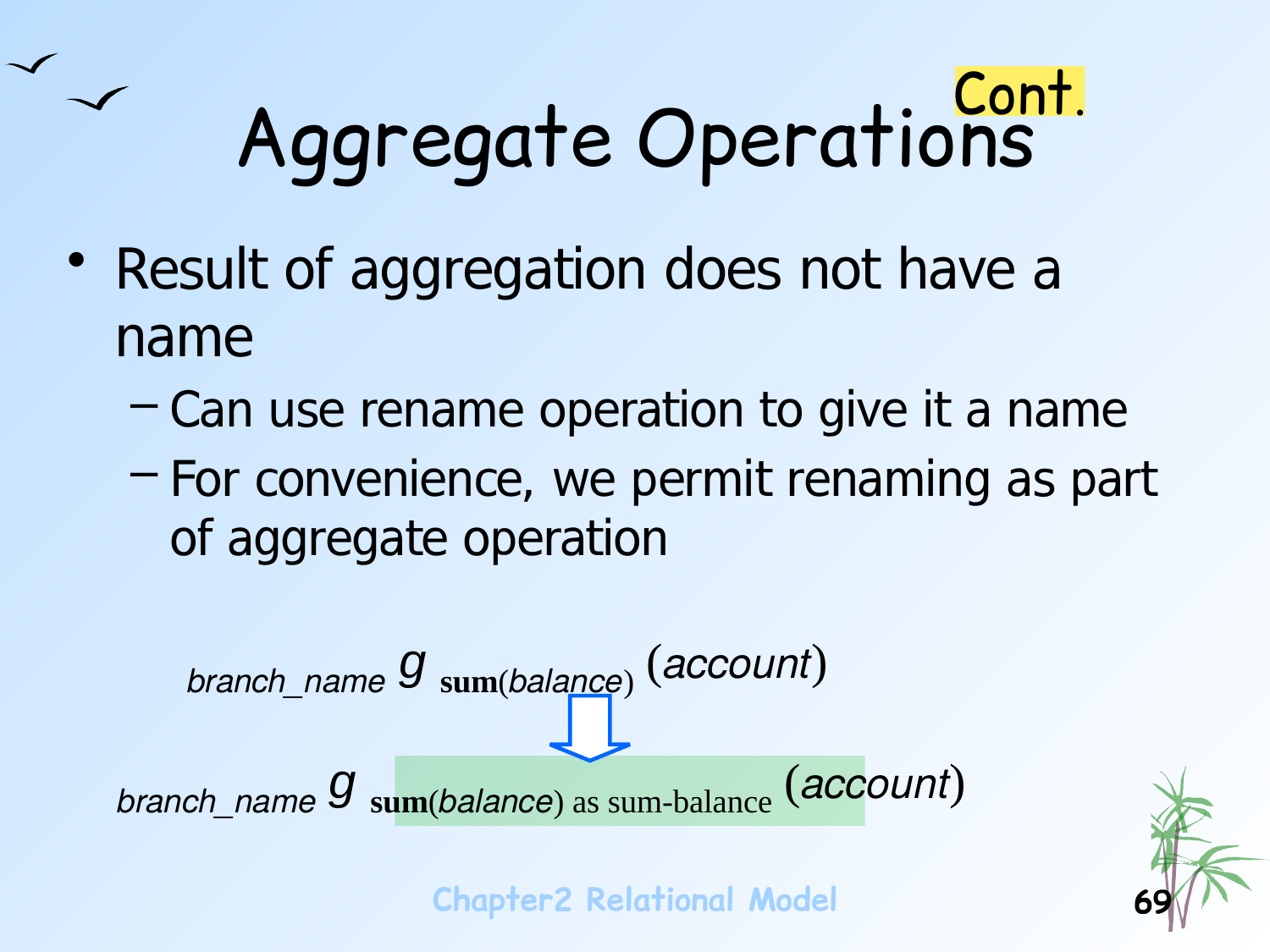

# Aggregate Operations
Cont.
Result of aggregation does not have a name
Can use rename operation to give it a name
For convenience, we permit renaming as part of aggregate operation
branch_name g sum(balance) (account)

branch_name g sum(balance) as sum-balance (account)

Chapter2 Relational Model
69